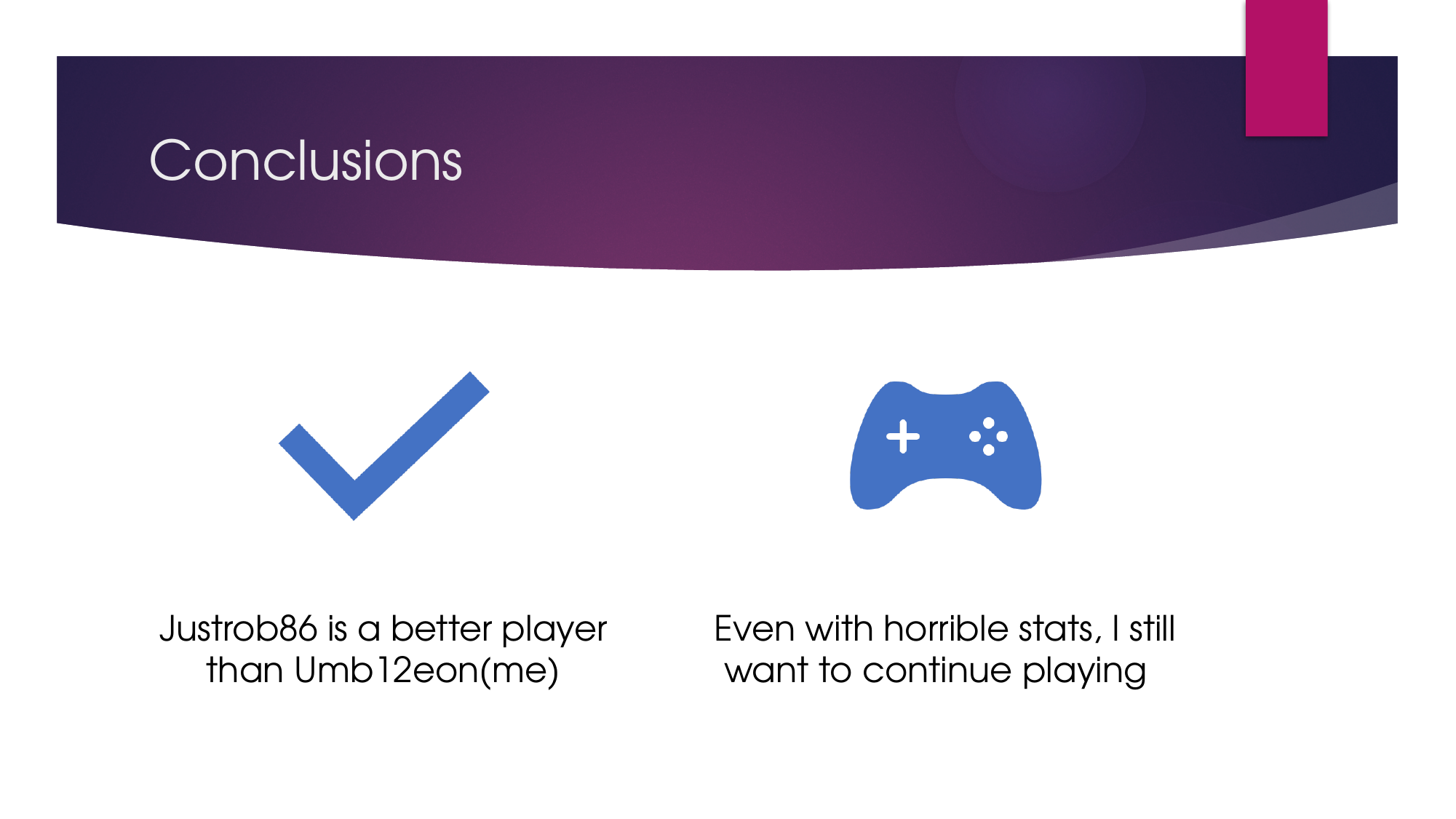

# Conclusions
Justrob86 is a better player than Umb12eon(me)
Even with horrible stats, I still want to continue playing